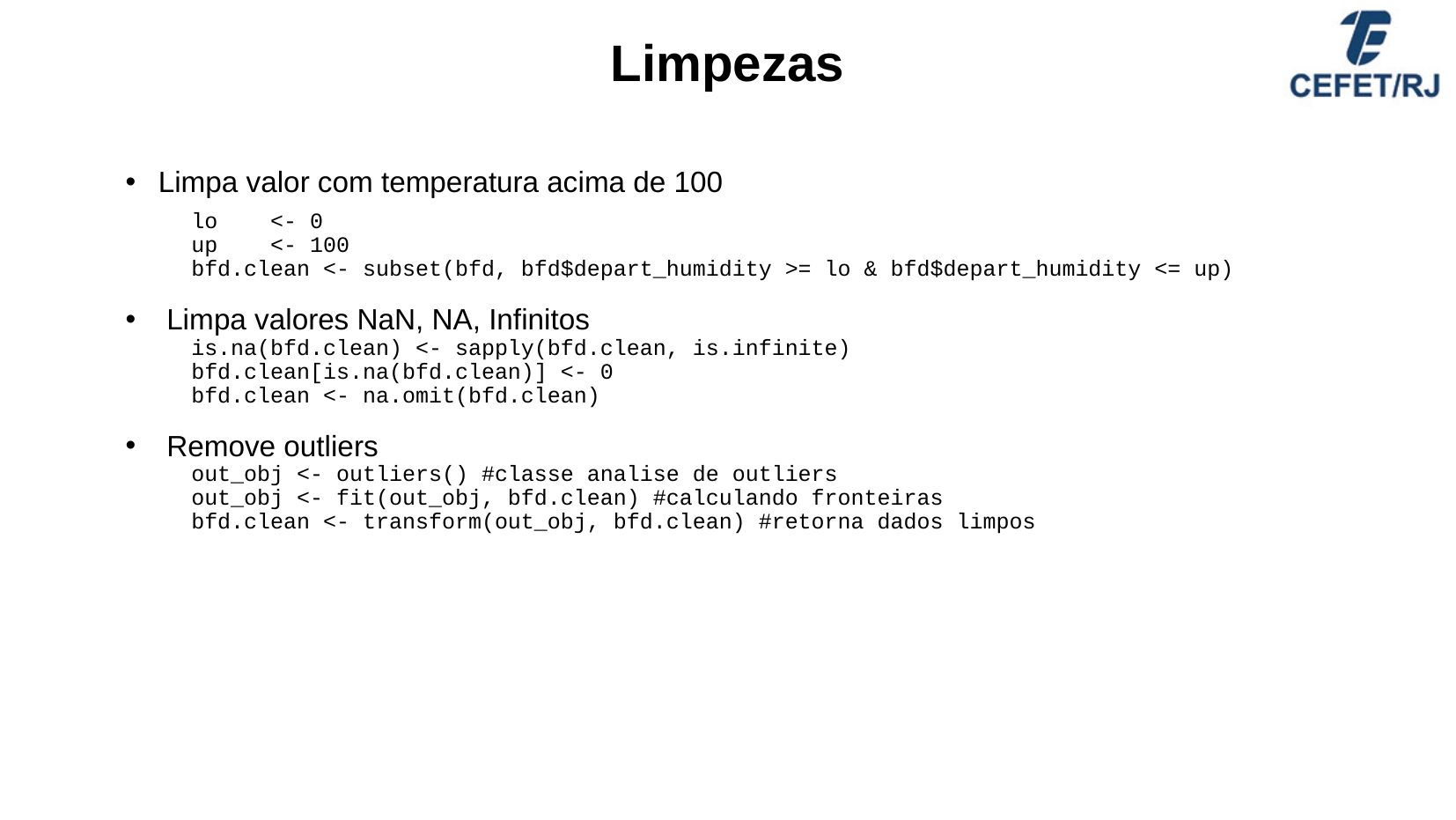

Limpezas

Limpa valor com temperatura acima de 100
lo    <- 0
up    <- 100
bfd.clean <- subset(bfd, bfd$depart_humidity >= lo & bfd$depart_humidity <= up)

Limpa valores NaN, NA, Infinitos
is.na(bfd.clean) <- sapply(bfd.clean, is.infinite)
bfd.clean[is.na(bfd.clean)] <- 0
bfd.clean <- na.omit(bfd.clean)

Remove outliers
out_obj <- outliers() #classe analise de outliers
out_obj <- fit(out_obj, bfd.clean) #calculando fronteiras
bfd.clean <- transform(out_obj, bfd.clean) #retorna dados limpos